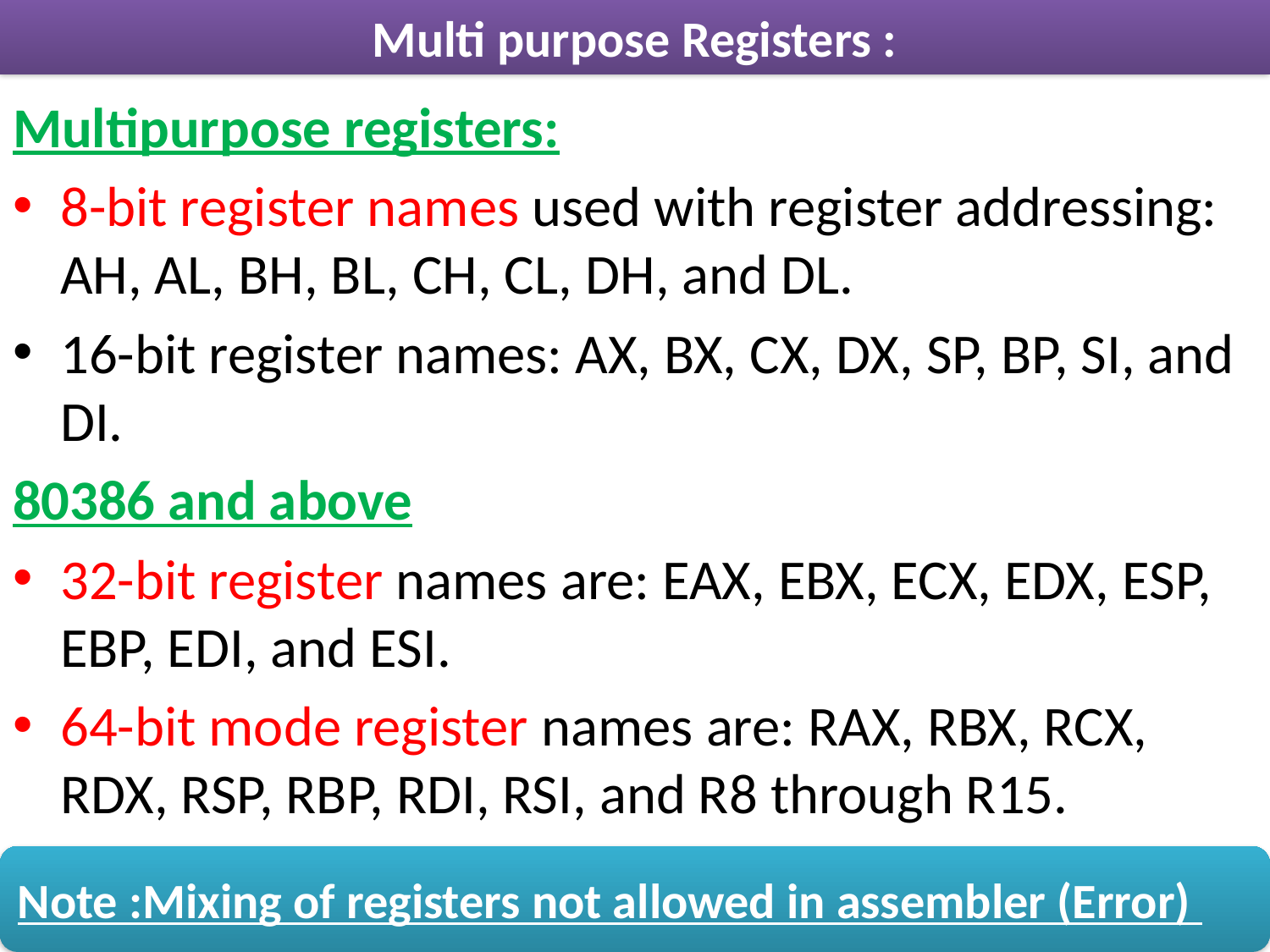

# Multi purpose Registers :
Multipurpose registers:
8-bit register names used with register addressing: AH, AL, BH, BL, CH, CL, DH, and DL.
16-bit register names: AX, BX, CX, DX, SP, BP, SI, and DI.
80386 and above
32-bit register names are: EAX, EBX, ECX, EDX, ESP, EBP, EDI, and ESI.
64-bit mode register names are: RAX, RBX, RCX, RDX, RSP, RBP, RDI, RSI, and R8 through R15.

Note :Mixing of registers not allowed in assembler (Error)